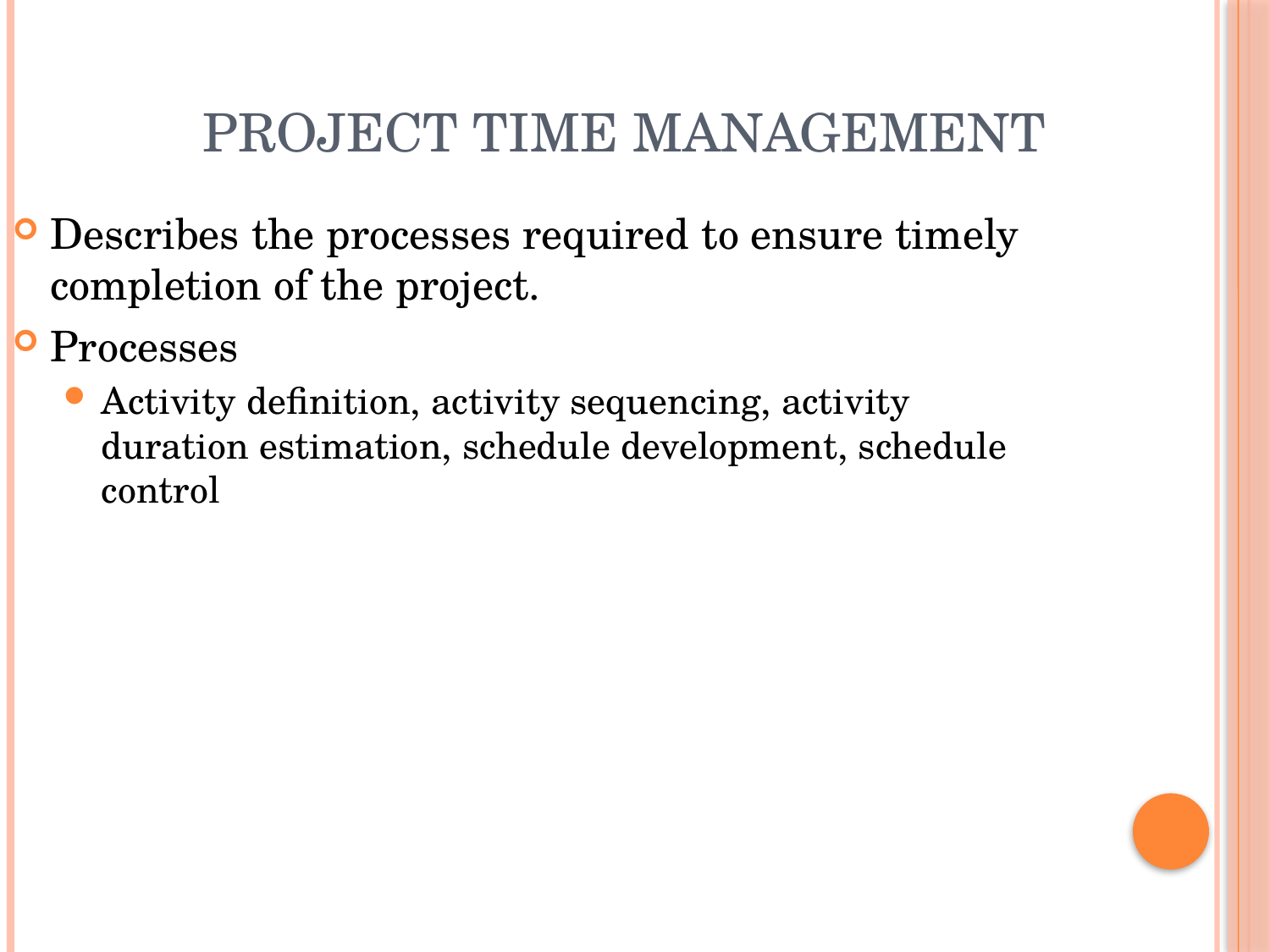

Project Time Management
Describes the processes required to ensure timely completion of the project.
Processes
Activity definition, activity sequencing, activity duration estimation, schedule development, schedule control